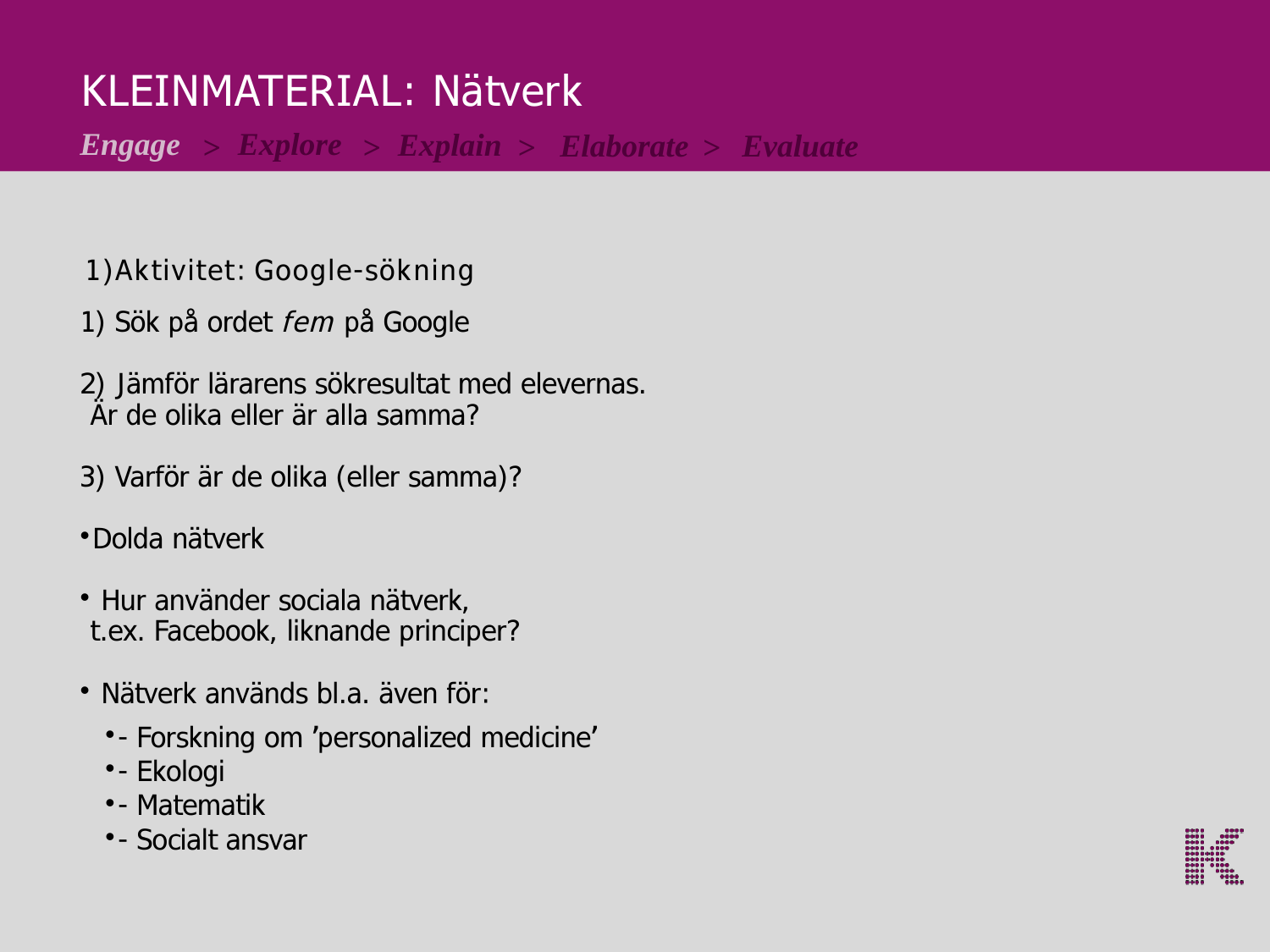

KLEINMATERIAL: Nätverk
Engage
Explore
Explain
Elaborate
Evaluate
>
>
>
>

Aktivitet: Google-sökning
 Sök på ordet fem på Google
 Jämför lärarens sökresultat med elevernas.
 Är de olika eller är alla samma?

 Varför är de olika (eller samma)?

Dolda nätverk

 Hur använder sociala nätverk,
 t.ex. Facebook, liknande principer?

 Nätverk används bl.a. även för:

- Forskning om ’personalized medicine’
- Ekologi
- Matematik
- Socialt ansvar